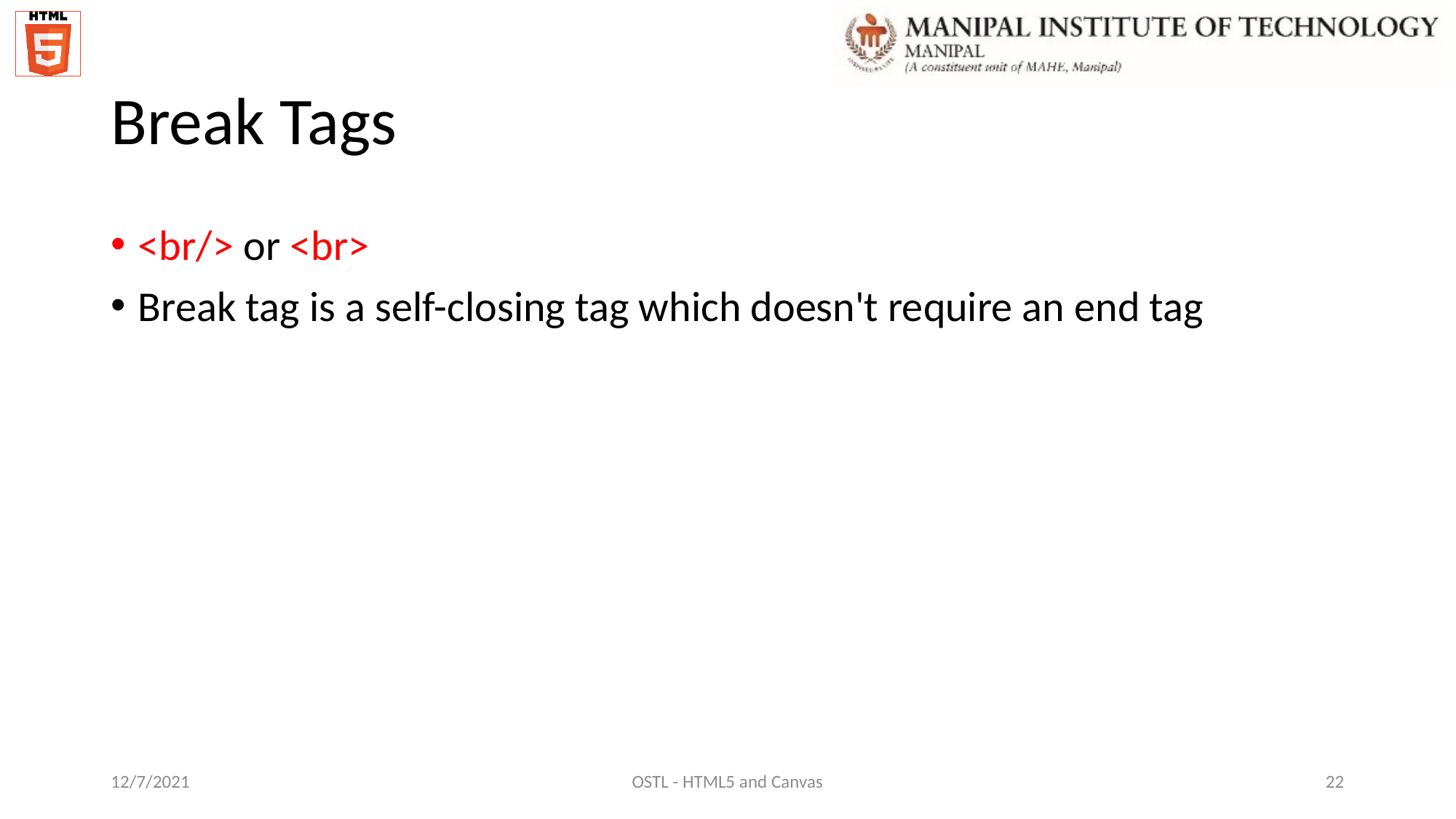

# Break Tags
<br/> or <br>
Break tag is a self-closing tag which doesn't require an end tag
12/7/2021
OSTL - HTML5 and Canvas
22